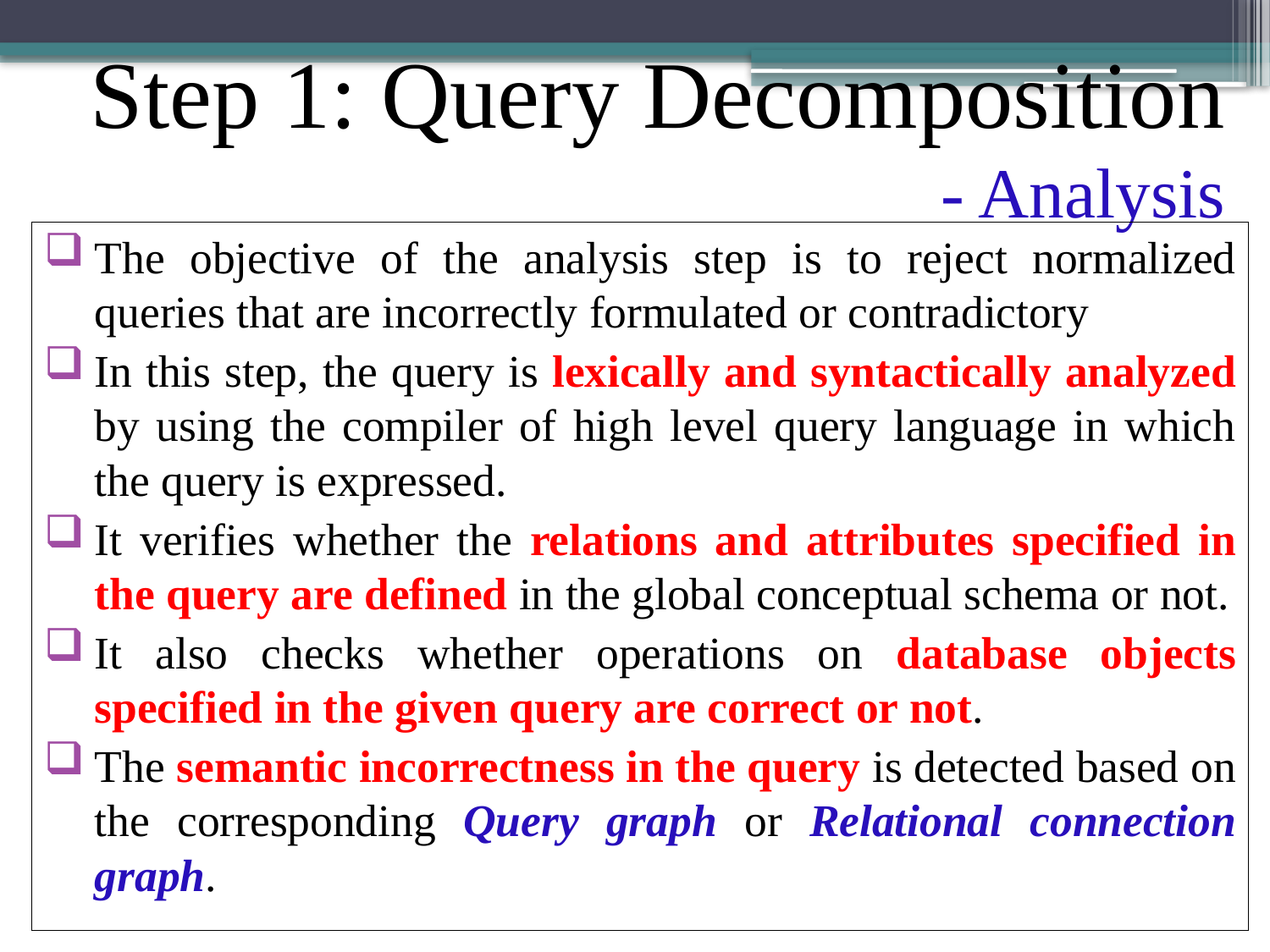

# Step 1: Query Decomposition - Analysis
The objective of the analysis step is to reject normalized queries that are incorrectly formulated or contradictory
In this step, the query is lexically and syntactically analyzed by using the compiler of high level query language in which the query is expressed.
It verifies whether the relations and attributes specified in the query are defined in the global conceptual schema or not.
It also checks whether operations on database objects specified in the given query are correct or not.
The semantic incorrectness in the query is detected based on the corresponding Query graph or Relational connection graph.